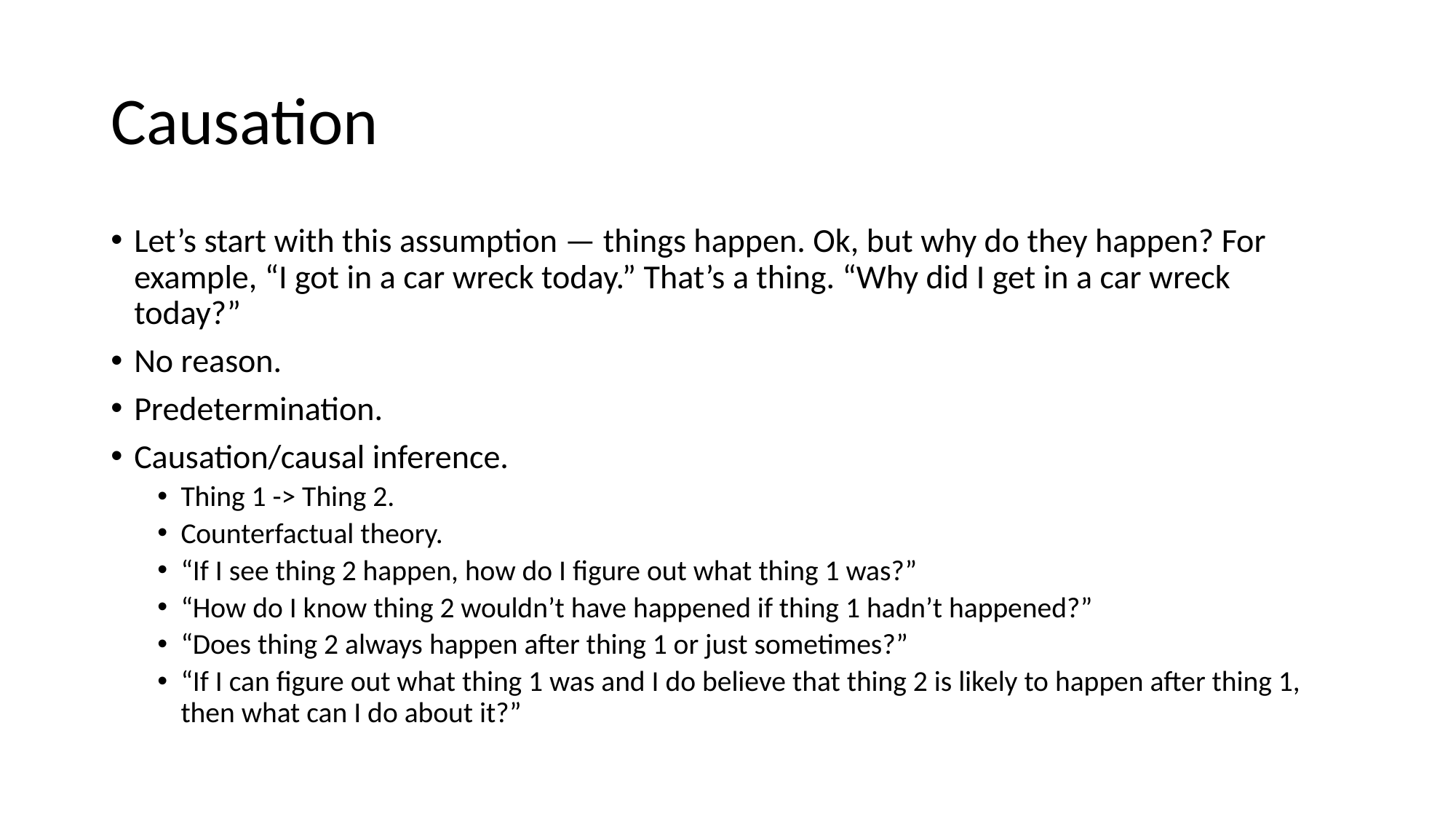

# Causation
Let’s start with this assumption — things happen. Ok, but why do they happen? For example, “I got in a car wreck today.” That’s a thing. “Why did I get in a car wreck today?”
No reason.
Predetermination.
Causation/causal inference.
Thing 1 -> Thing 2.
Counterfactual theory.
“If I see thing 2 happen, how do I figure out what thing 1 was?”
“How do I know thing 2 wouldn’t have happened if thing 1 hadn’t happened?”
“Does thing 2 always happen after thing 1 or just sometimes?”
“If I can figure out what thing 1 was and I do believe that thing 2 is likely to happen after thing 1, then what can I do about it?”